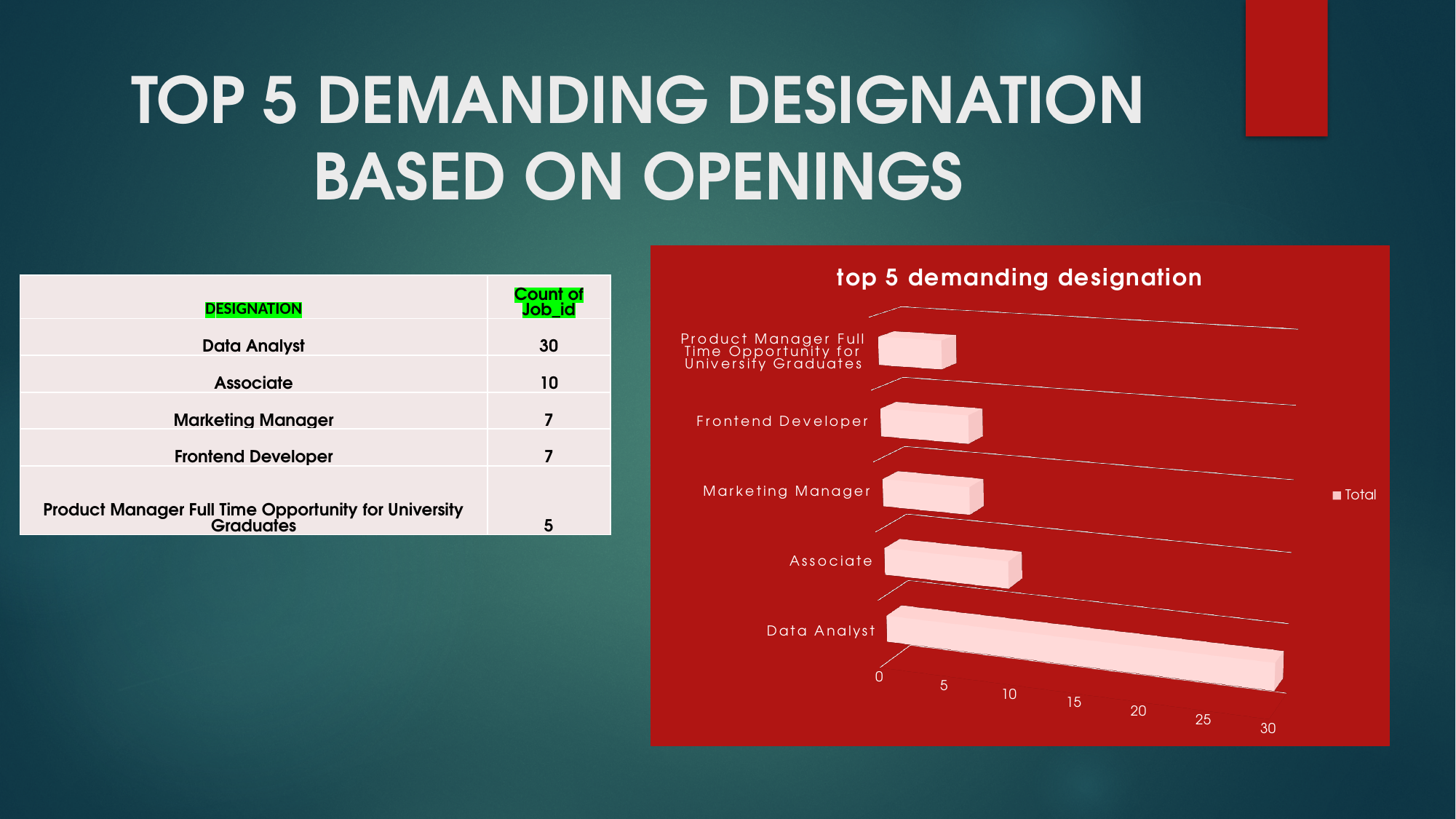

# TOP 5 DEMANDING DESIGNATION BASED ON OPENINGS

[unsupported chart]

| DESIGNATION | Count of Job\_id |
| --- | --- |
| Data Analyst | 30 |
| Associate | 10 |
| Marketing Manager | 7 |
| Frontend Developer | 7 |
| Product Manager Full Time Opportunity for University Graduates | 5 |